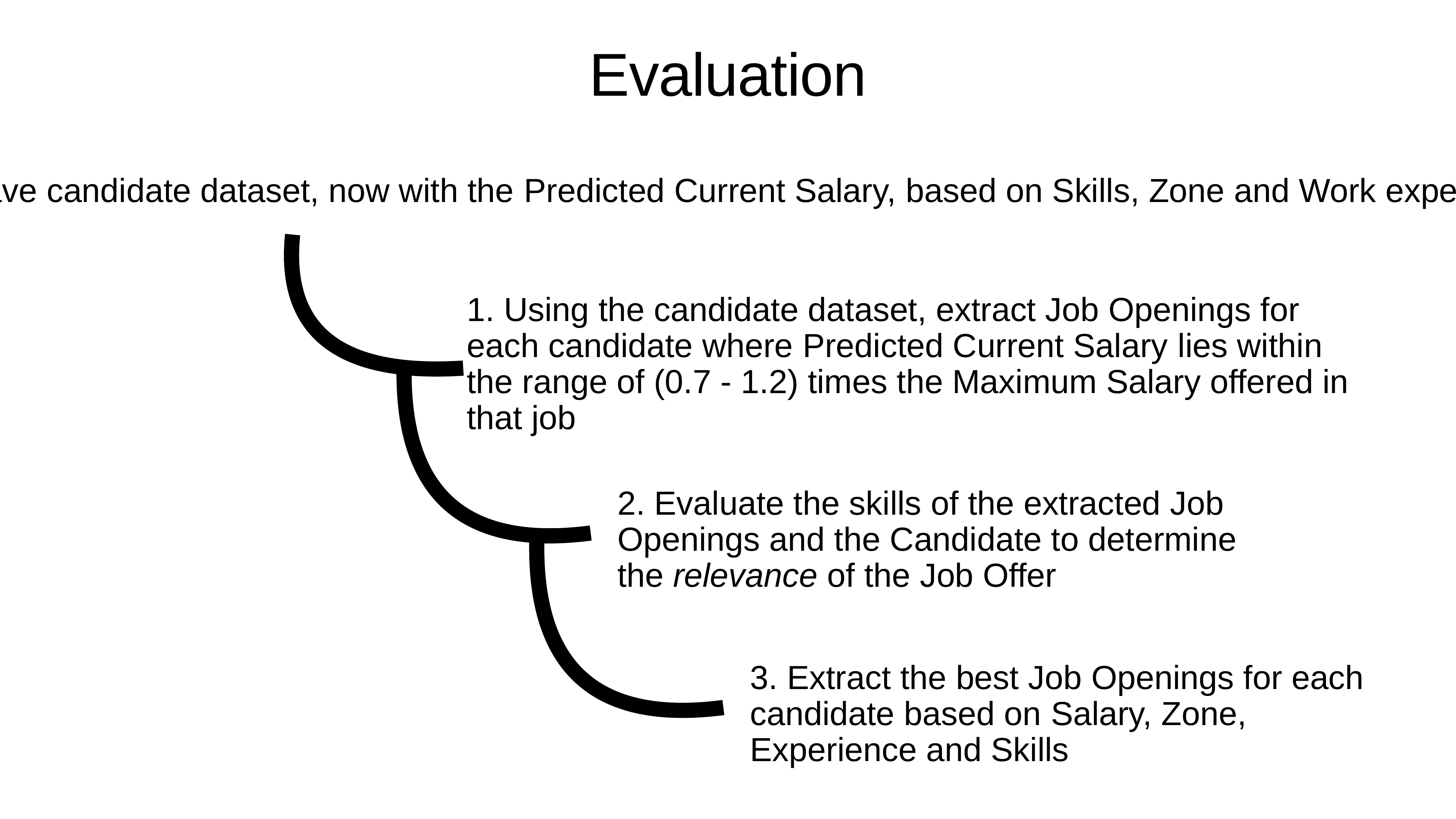

# Evaluation
We have candidate dataset, now with the Predicted Current Salary, based on Skills, Zone and Work experience

1. Using the candidate dataset, extract Job Openings for each candidate where Predicted Current Salary lies within the range of (0.7 - 1.2) times the Maximum Salary offered in that job

2. Evaluate the skills of the extracted Job Openings and the Candidate to determine the relevance of the Job Offer

3. Extract the best Job Openings for each candidate based on Salary, Zone, Experience and Skills